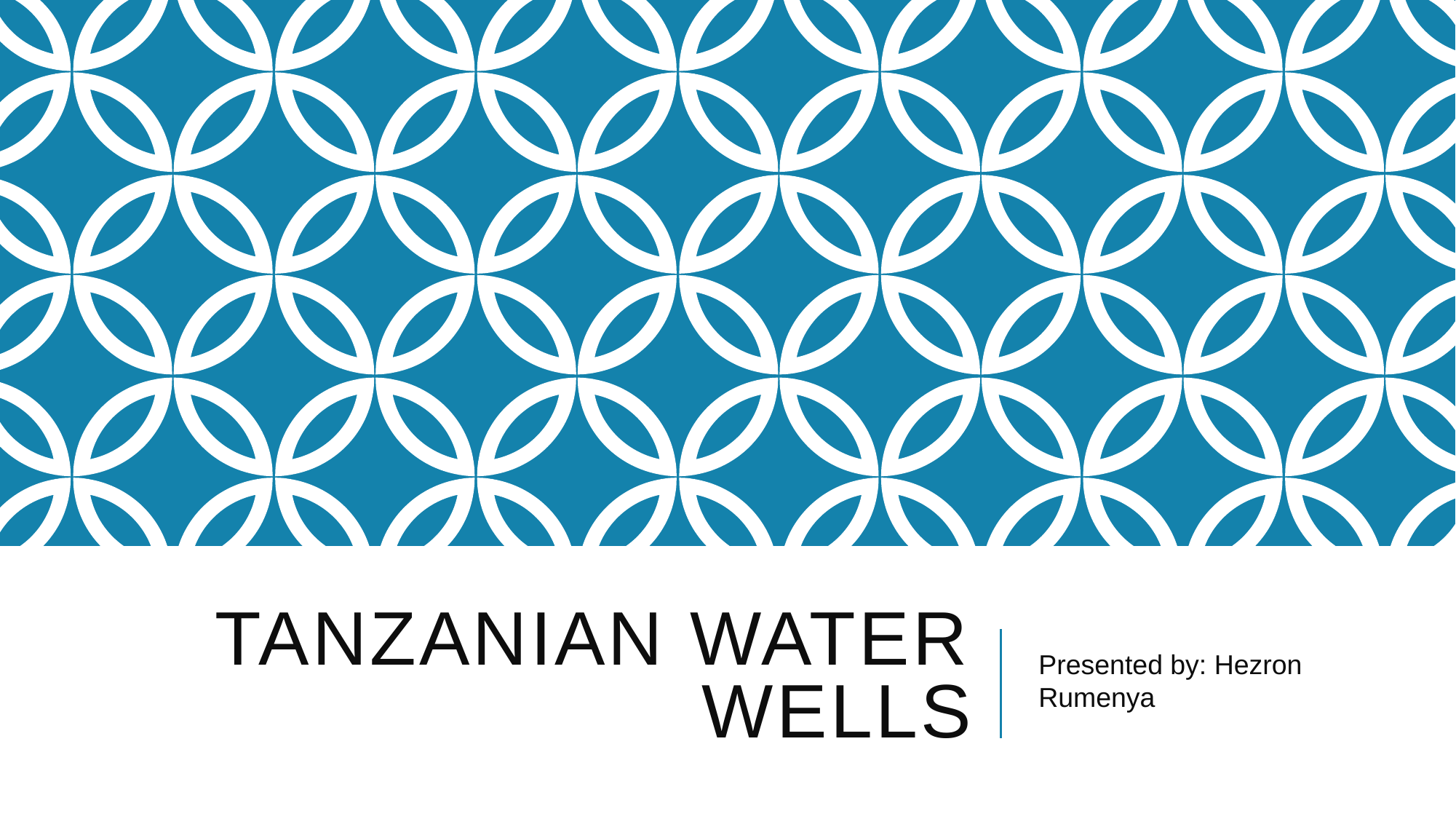

# Tanzanian Water Wells
Presented by: Hezron Rumenya